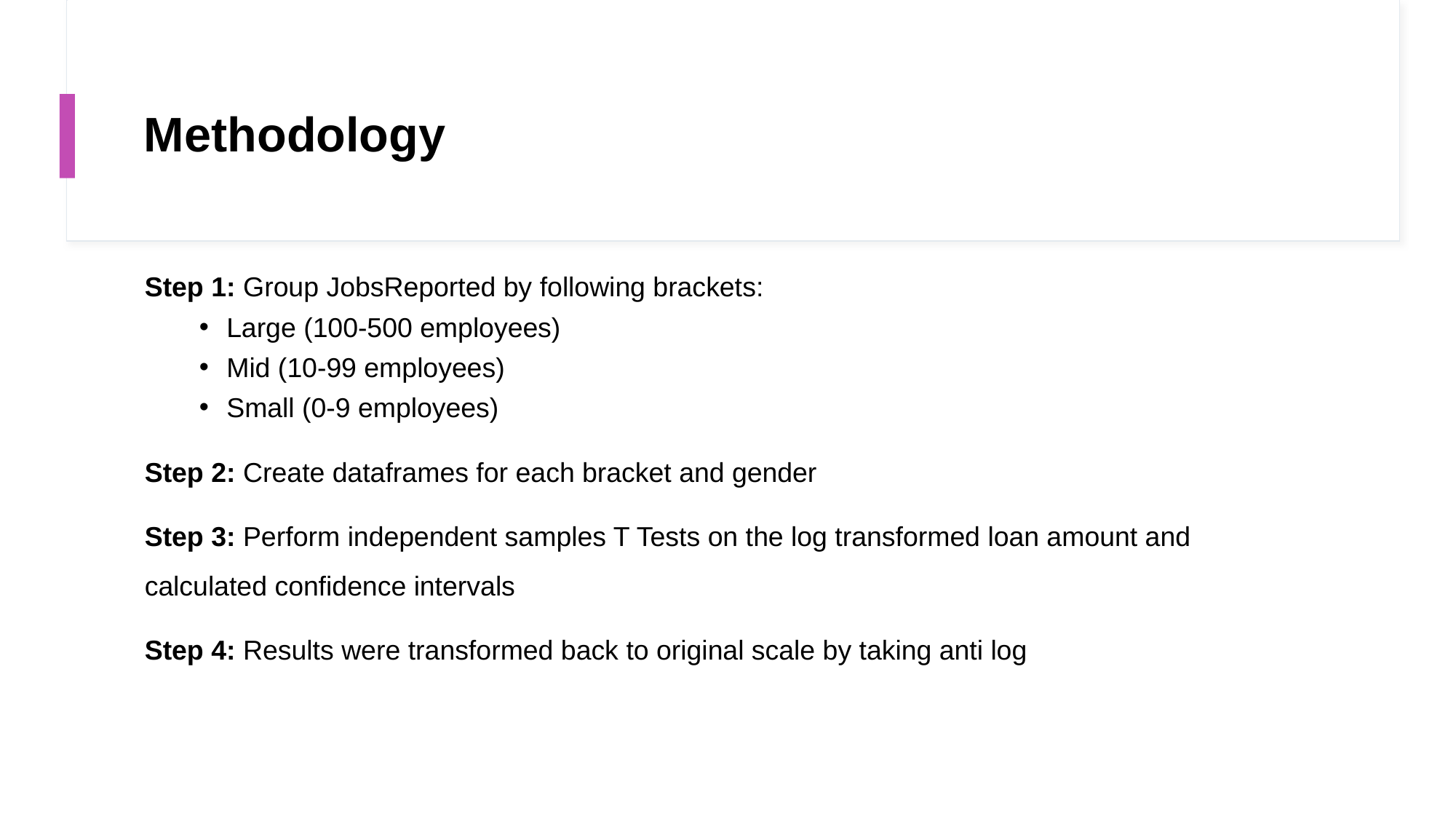

# Methodology
Step 1: Group JobsReported by following brackets:
Large (100-500 employees)
Mid (10-99 employees)
Small (0-9 employees)
Step 2: Create dataframes for each bracket and gender
Step 3: Perform independent samples T Tests on the log transformed loan amount and calculated confidence intervals
Step 4: Results were transformed back to original scale by taking anti log